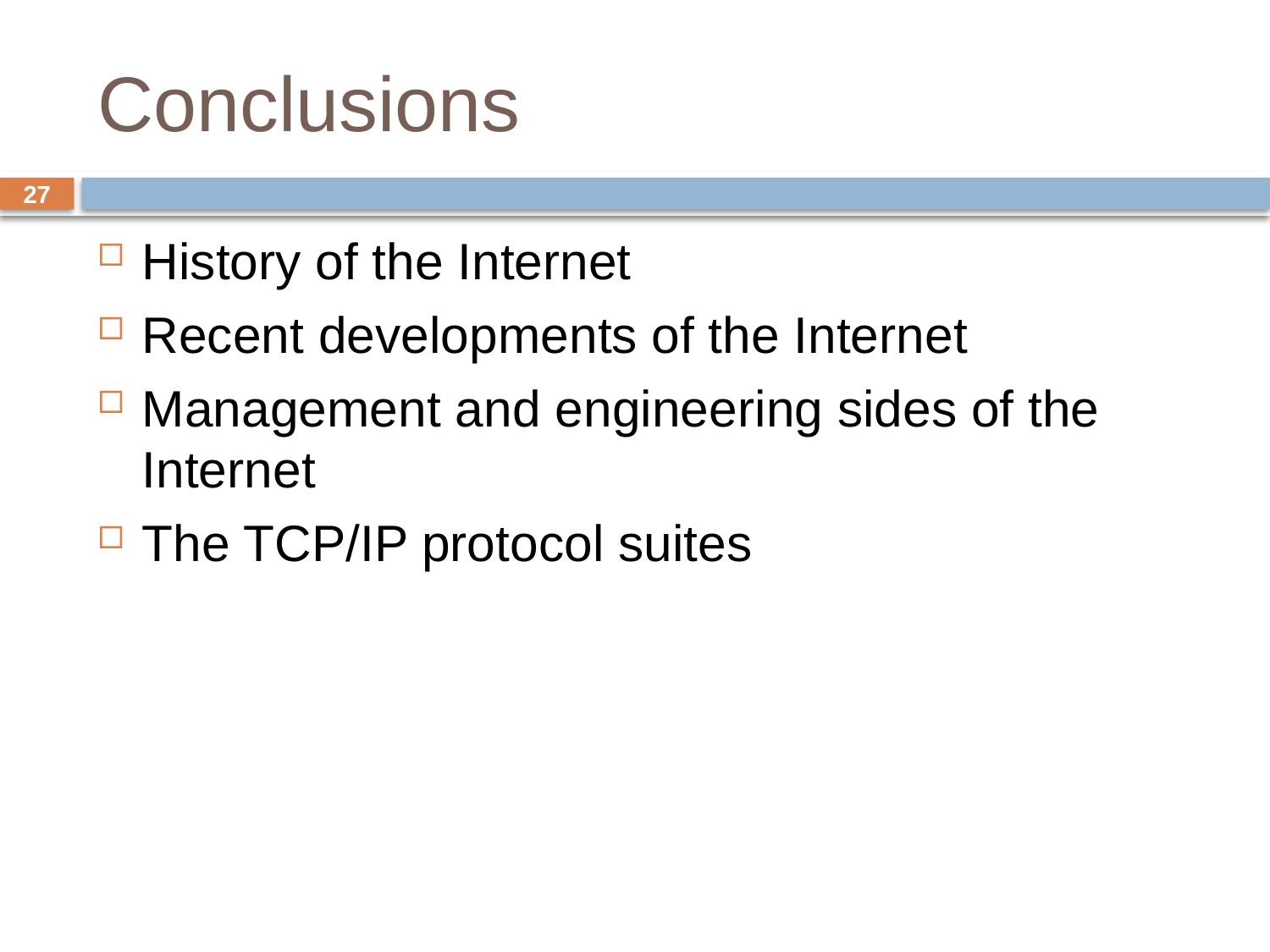

# Conclusions
27
History of the Internet
Recent developments of the Internet
Management and engineering sides of the Internet
The TCP/IP protocol suites